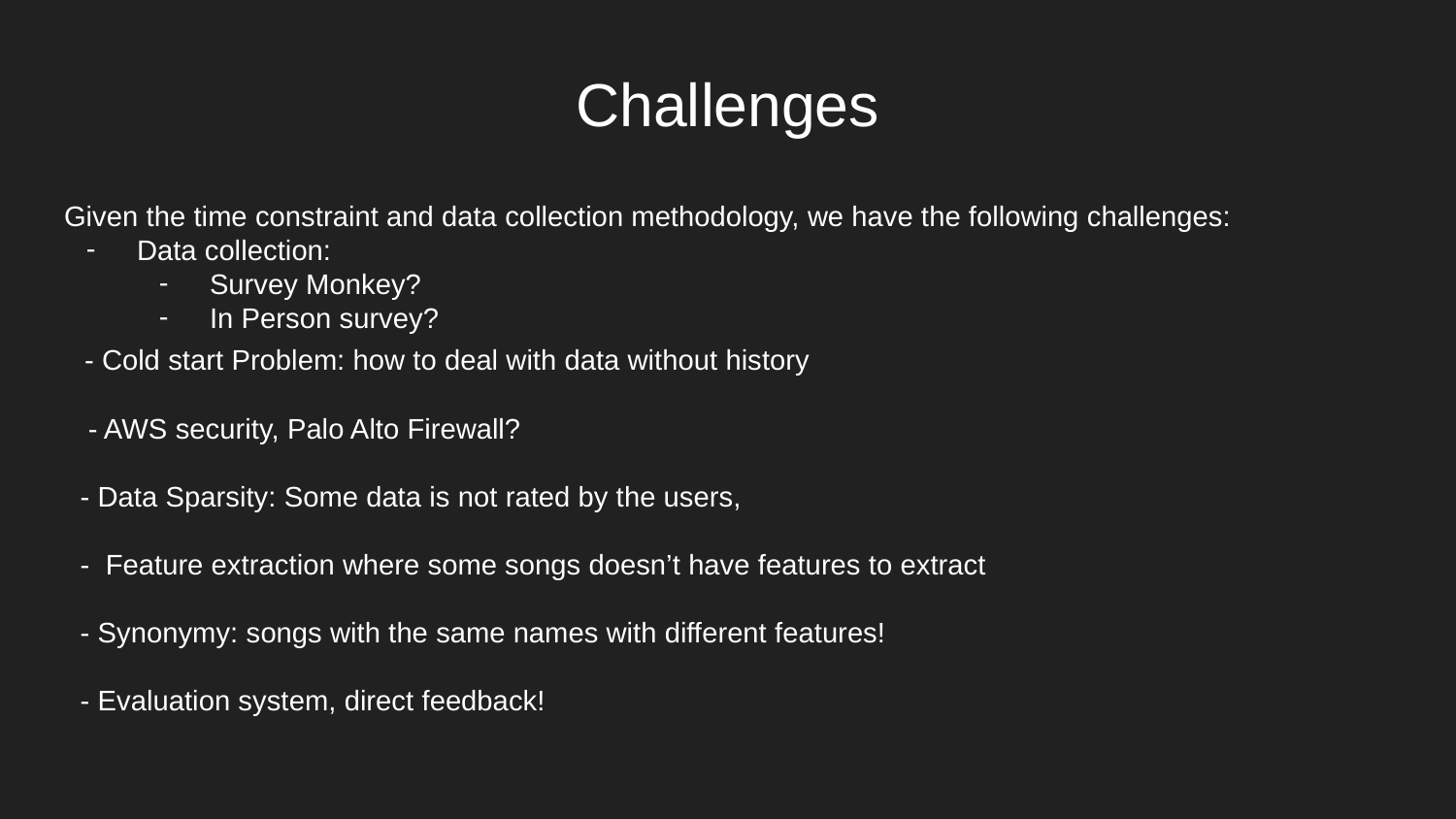

# Challenges
Given the time constraint and data collection methodology, we have the following challenges:
Data collection:
Survey Monkey?
In Person survey?
  - Cold start Problem: how to deal with data without history

   - AWS security, Palo Alto Firewall?

  - Data Sparsity: Some data is not rated by the users,

  -  Feature extraction where some songs doesn’t have features to extract

  - Synonymy: songs with the same names with different features!

  - Evaluation system, direct feedback!